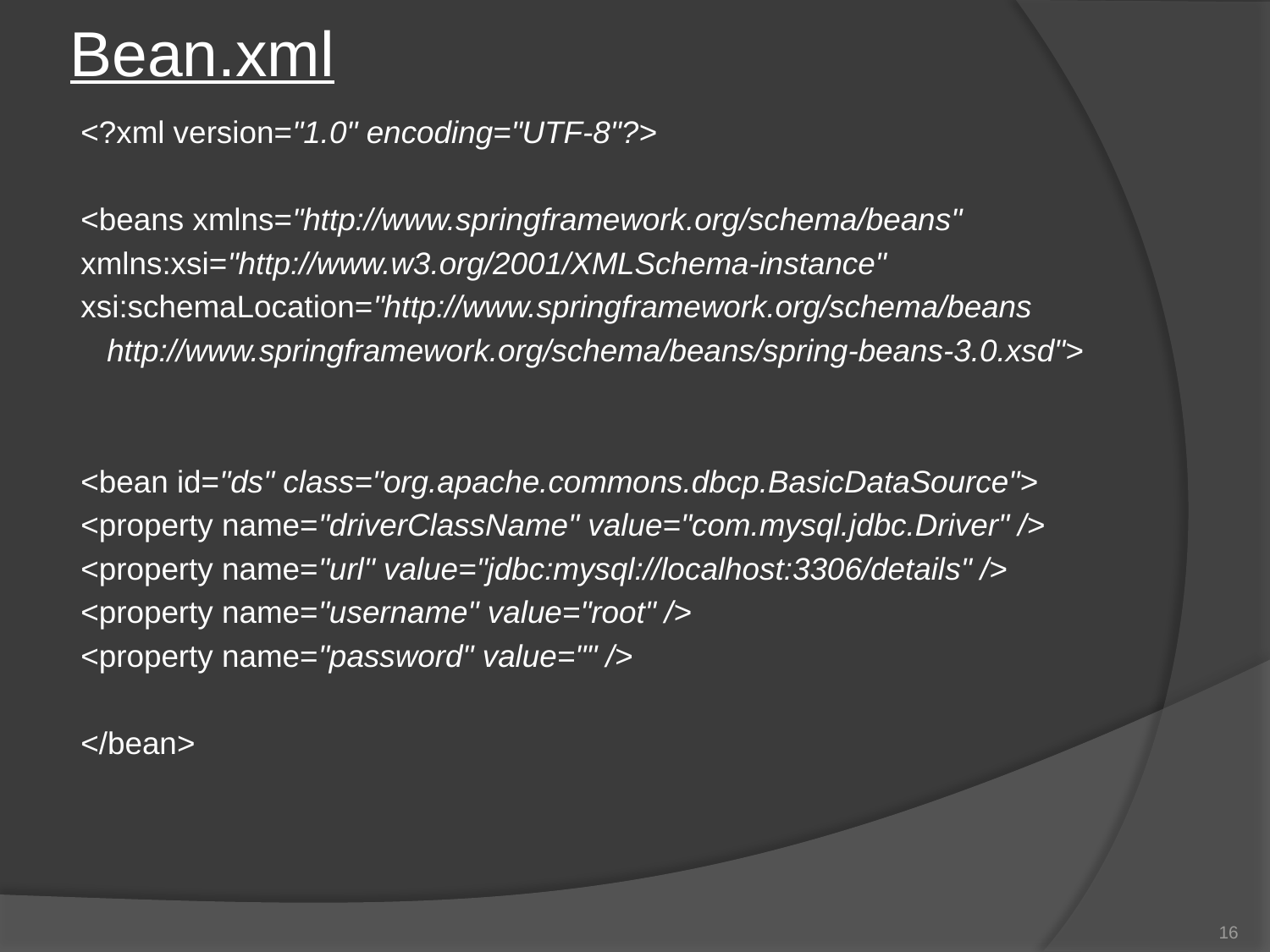

# Bean.xml
<?xml version="1.0" encoding="UTF-8"?>

<beans xmlns="http://www.springframework.org/schema/beans"
xmlns:xsi="http://www.w3.org/2001/XMLSchema-instance"
xsi:schemaLocation="http://www.springframework.org/schema/beans
   http://www.springframework.org/schema/beans/spring-beans-3.0.xsd">

<bean id="ds" class="org.apache.commons.dbcp.BasicDataSource">
<property name="driverClassName" value="com.mysql.jdbc.Driver" />
<property name="url" value="jdbc:mysql://localhost:3306/details" />
<property name="username" value="root" />
<property name="password" value="" />

</bean>
16